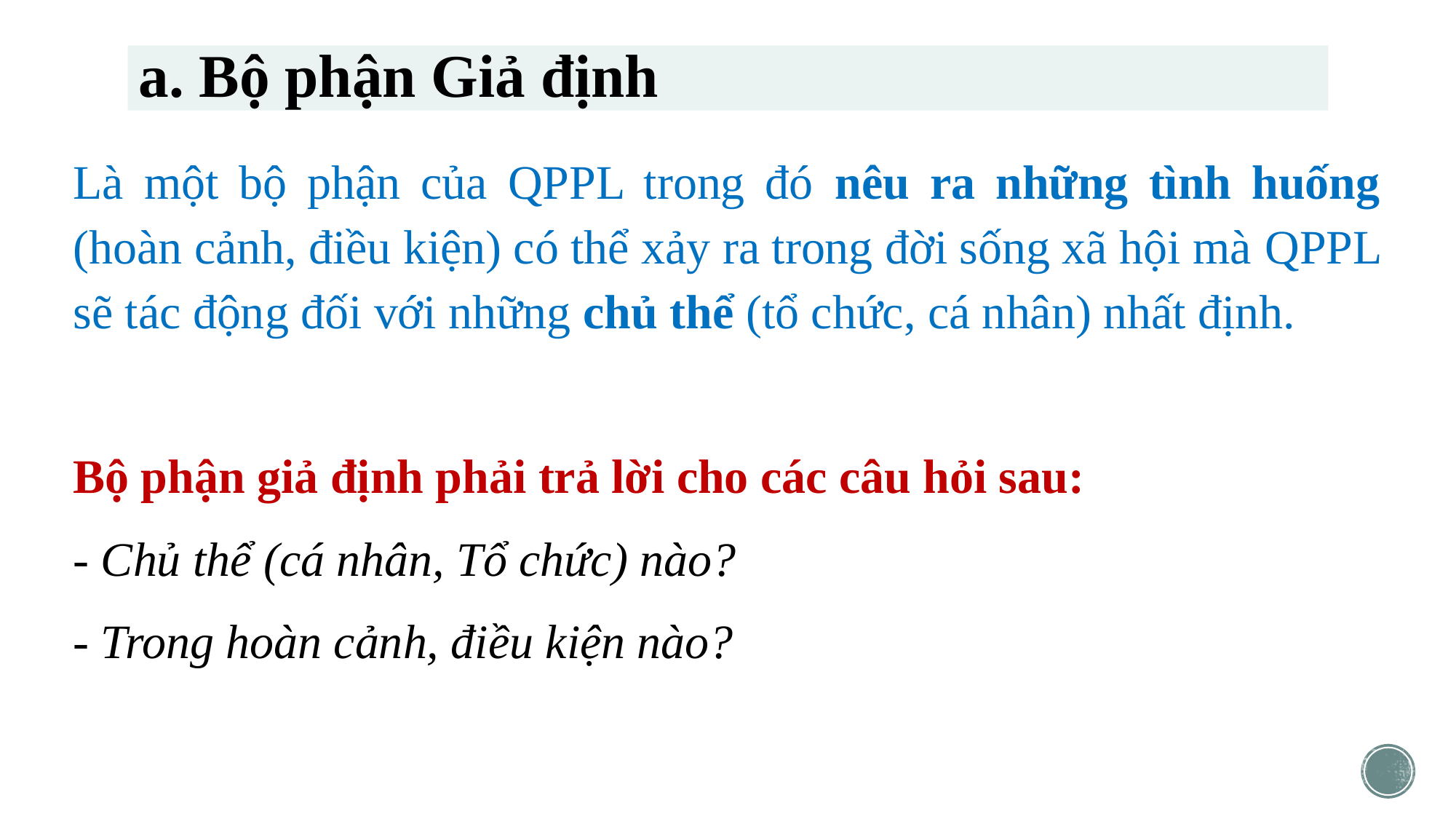

# a. Bộ phận Giả định
Là một bộ phận của QPPL trong đó nêu ra những tình huống (hoàn cảnh, điều kiện) có thể xảy ra trong đời sống xã hội mà QPPL sẽ tác động đối với những chủ thể (tổ chức, cá nhân) nhất định.

Bộ phận giả định phải trả lời cho các câu hỏi sau:
- Chủ thể (cá nhân, Tổ chức) nào?
- Trong hoàn cảnh, điều kiện nào?